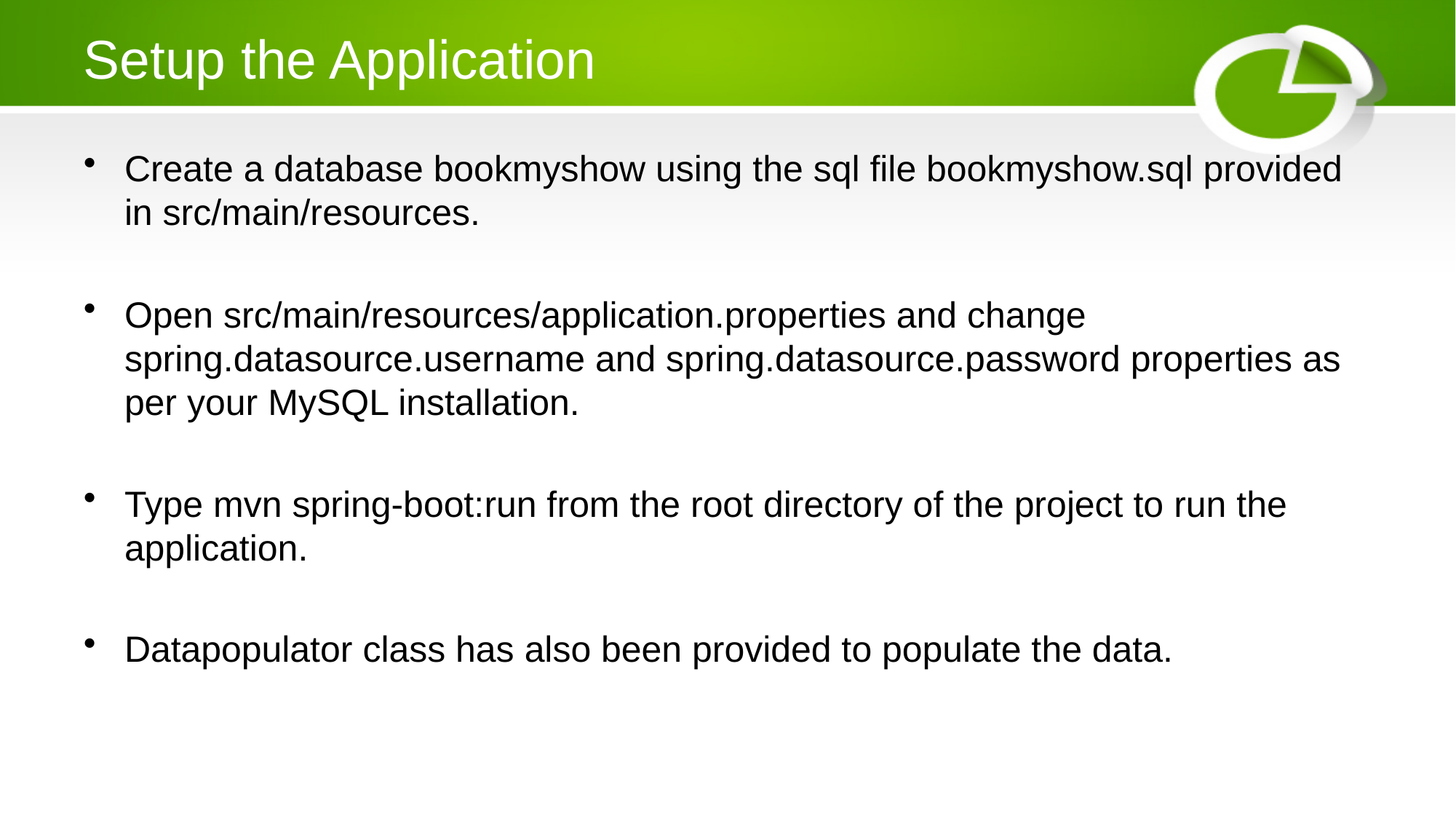

# Setup the Application
Create a database bookmyshow using the sql file bookmyshow.sql provided in src/main/resources.

Open src/main/resources/application.properties and change spring.datasource.username and spring.datasource.password properties as per your MySQL installation.

Type mvn spring-boot:run from the root directory of the project to run the application.

Datapopulator class has also been provided to populate the data.